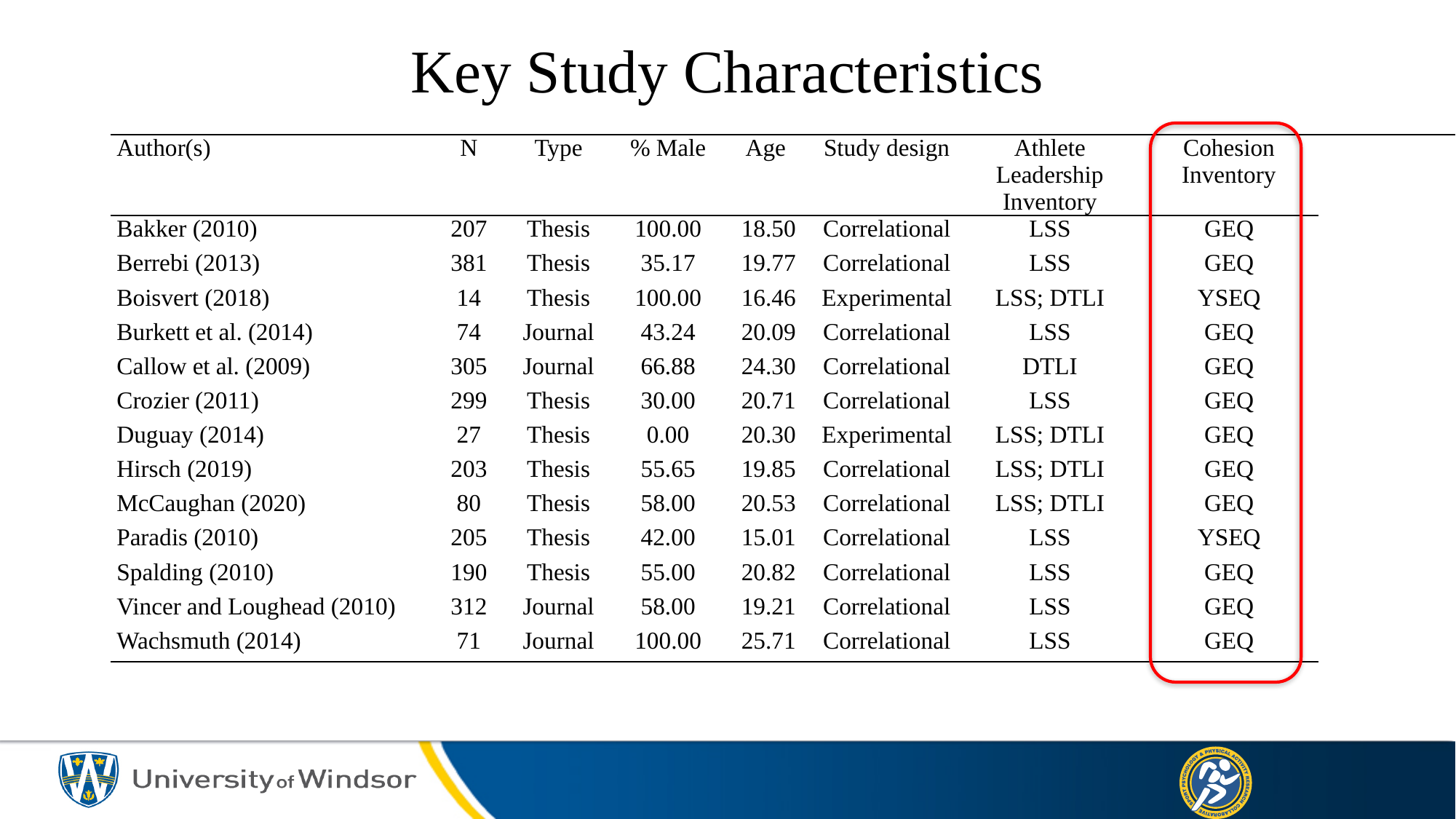

# Key Study Characteristics
|  |  |  |  |  |  |  |  |  |  |  |  |  |
| --- | --- | --- | --- | --- | --- | --- | --- | --- | --- | --- | --- | --- |
| Author(s) | N | Type | % Male |  |  | Age | Study design |  | Athlete Leadership Inventory | Cohesion Inventory |  |  |
| Bakker (2010) | 207 | Thesis | 100.00 |  |  | 18.50 | Correlational |  | LSS | GEQ |  |  |
| Berrebi (2013) | 381 | Thesis | 35.17 |  |  | 19.77 | Correlational |  | LSS | GEQ |  |  |
| Boisvert (2018) | 14 | Thesis | 100.00 |  |  | 16.46 | Experimental |  | LSS; DTLI | YSEQ |  |  |
| Burkett et al. (2014) | 74 | Journal | 43.24 |  |  | 20.09 | Correlational |  | LSS | GEQ |  |  |
| Callow et al. (2009) | 305 | Journal | 66.88 |  |  | 24.30 | Correlational |  | DTLI | GEQ |  |  |
| Crozier (2011) | 299 | Thesis | 30.00 |  |  | 20.71 | Correlational |  | LSS | GEQ |  |  |
| Duguay (2014) | 27 | Thesis | 0.00 |  |  | 20.30 | Experimental |  | LSS; DTLI | GEQ |  |  |
| Hirsch (2019) | 203 | Thesis | 55.65 |  |  | 19.85 | Correlational |  | LSS; DTLI | GEQ |  |  |
| McCaughan (2020) | 80 | Thesis | 58.00 |  |  | 20.53 | Correlational |  | LSS; DTLI | GEQ |  |  |
| Paradis (2010) | 205 | Thesis | 42.00 |  |  | 15.01 | Correlational |  | LSS | YSEQ |  |  |
| Spalding (2010) | 190 | Thesis | 55.00 |  |  | 20.82 | Correlational |  | LSS | GEQ |  |  |
| Vincer and Loughead (2010) | 312 | Journal | 58.00 |  |  | 19.21 | Correlational |  | LSS | GEQ |  |  |
| Wachsmuth (2014) | 71 | Journal | 100.00 |  |  | 25.71 | Correlational |  | LSS | GEQ |  |  |
|  |  |  |  |  |  |  |  |  |  |  |  |  |
|  |  |  |  |  |  |  |  |  |  |  |  |  |
|  |  |  |  |  |  |  |  |  |  |  |  |  |
|  |  |  |  |  |  |  |  |  |  |  |  |  |
|  |  |  |  |  |  |  |  |  |  |  |  |  |
|  |  |  |  |  |  |  |  |  |  |  |  |  |
|  |  |  |  |  |  |  |  |  |  |  |  |  |